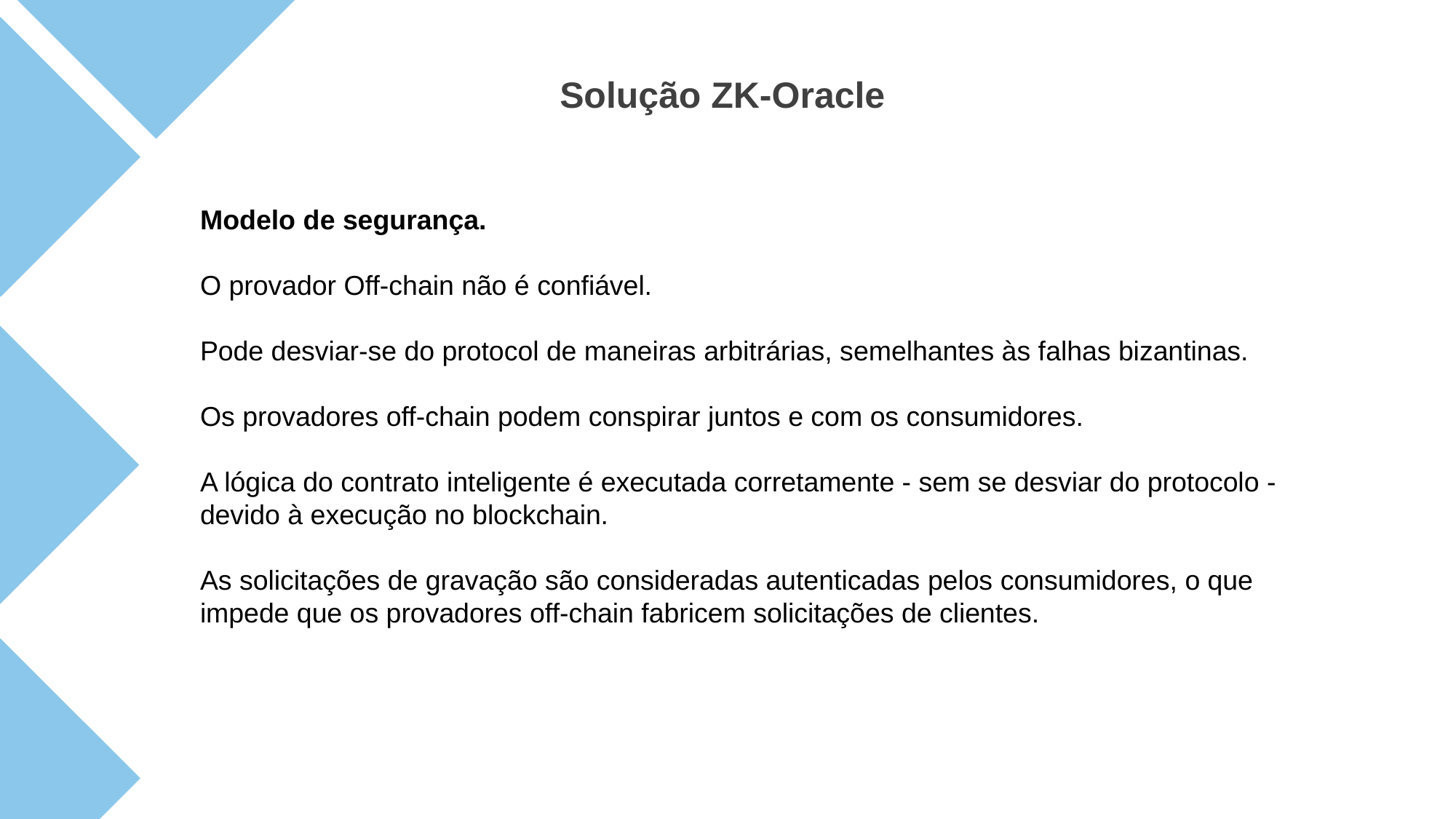

Solução ZK-Oracle
Modelo de segurança.

O provador Off-chain não é confiável.

Pode desviar-se do protocol de maneiras arbitrárias, semelhantes às falhas bizantinas.

Os provadores off-chain podem conspirar juntos e com os consumidores.

A lógica do contrato inteligente é executada corretamente - sem se desviar do protocolo - devido à execução no blockchain.

As solicitações de gravação são consideradas autenticadas pelos consumidores, o que impede que os provadores off-chain fabricem solicitações de clientes.